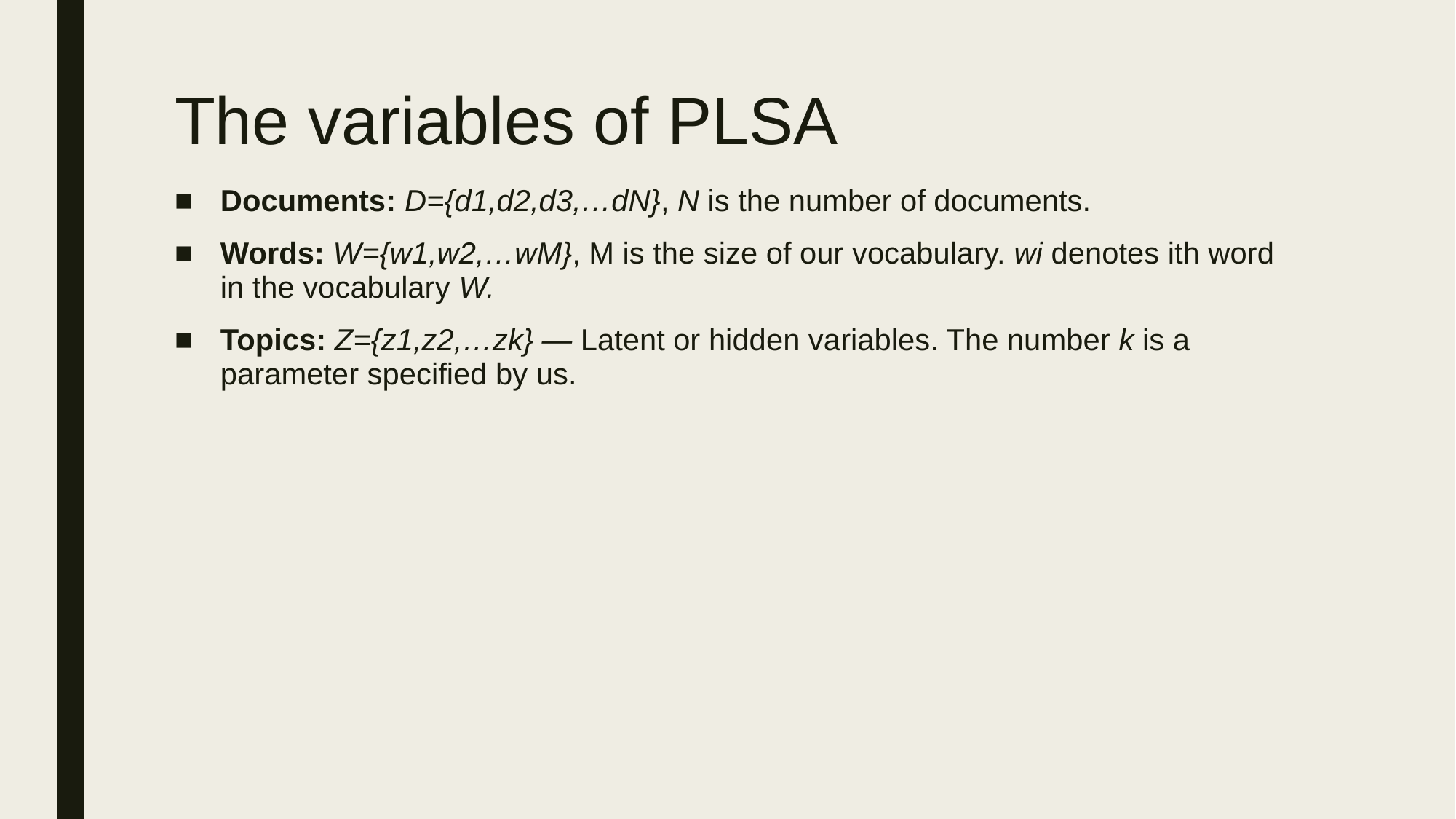

# The variables of PLSA
Documents: D={d1,d2,d3,…dN}, N is the number of documents.
Words: W={w1,w2,…wM}, M is the size of our vocabulary. wi denotes ith word in the vocabulary W.
Topics: Z={z1,z2,…zk} — Latent or hidden variables. The number k is a parameter specified by us.